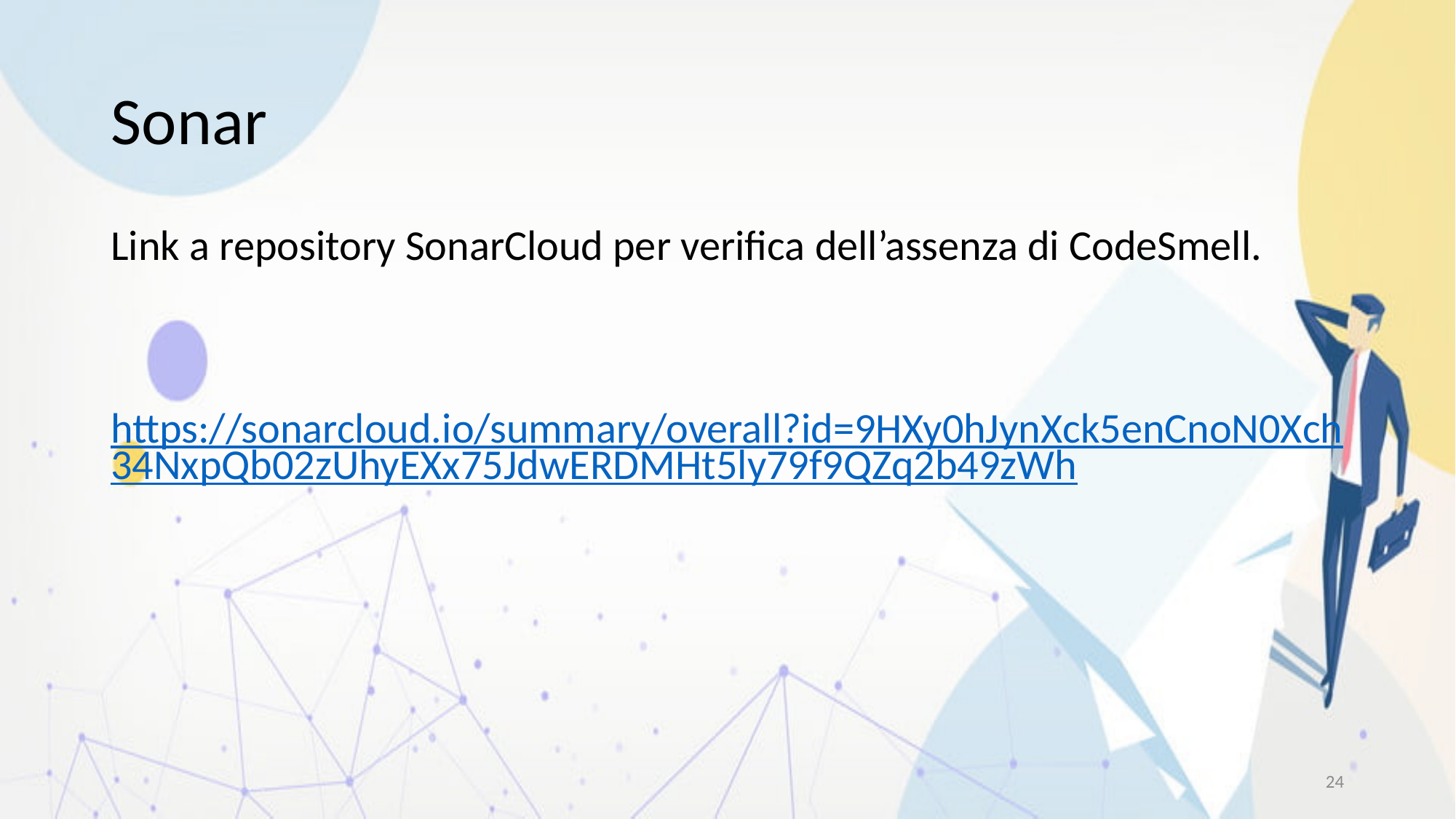

# Sonar
Link a repository SonarCloud per verifica dell’assenza di CodeSmell.

https://sonarcloud.io/summary/overall?id=9HXy0hJynXck5enCnoN0Xch34NxpQb02zUhyEXx75JdwERDMHt5ly79f9QZq2b49zWh
24